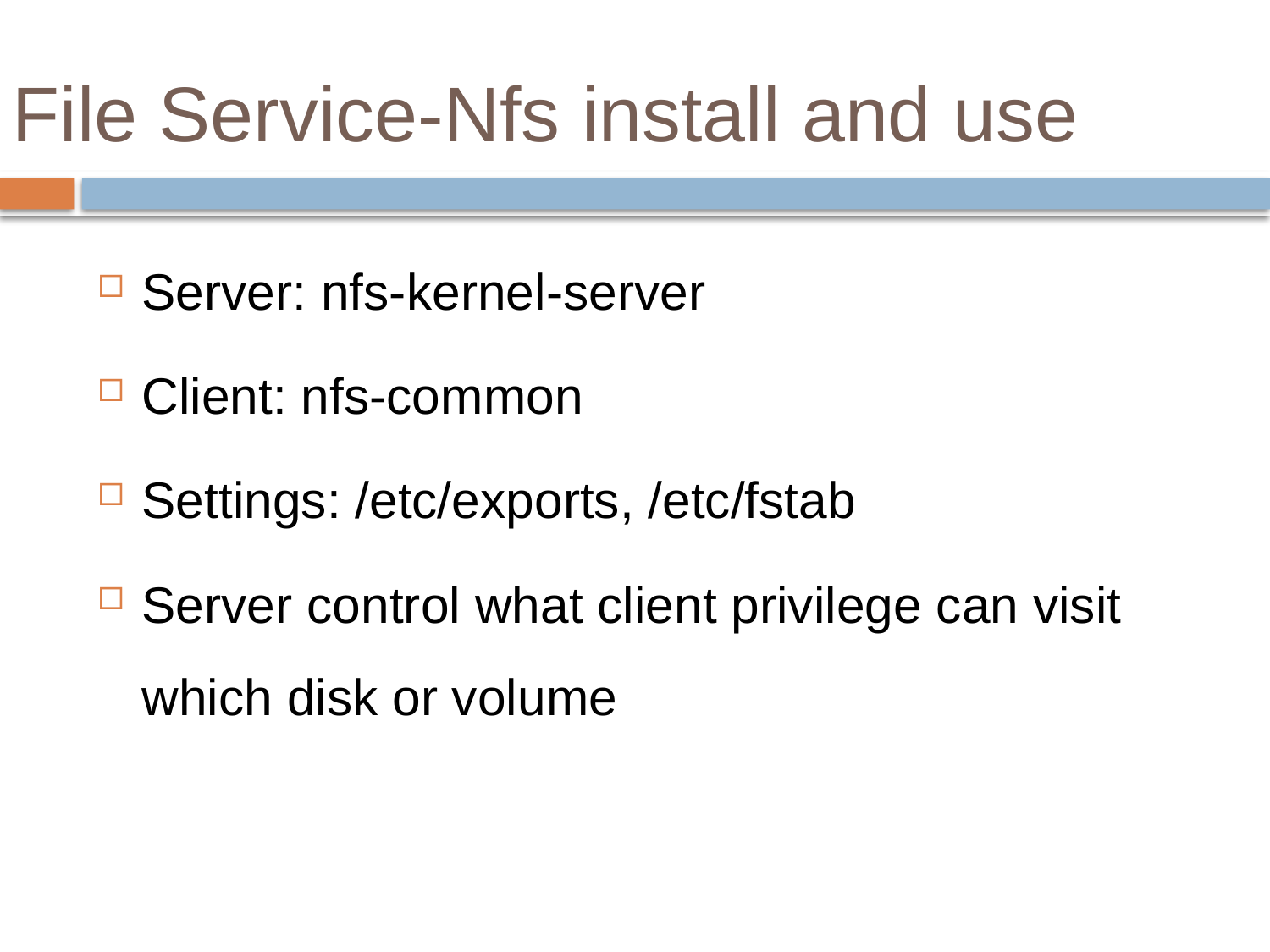

# File Service-Nfs install and use
Server: nfs-kernel-server
Client: nfs-common
Settings: /etc/exports, /etc/fstab
Server control what client privilege can visit which disk or volume